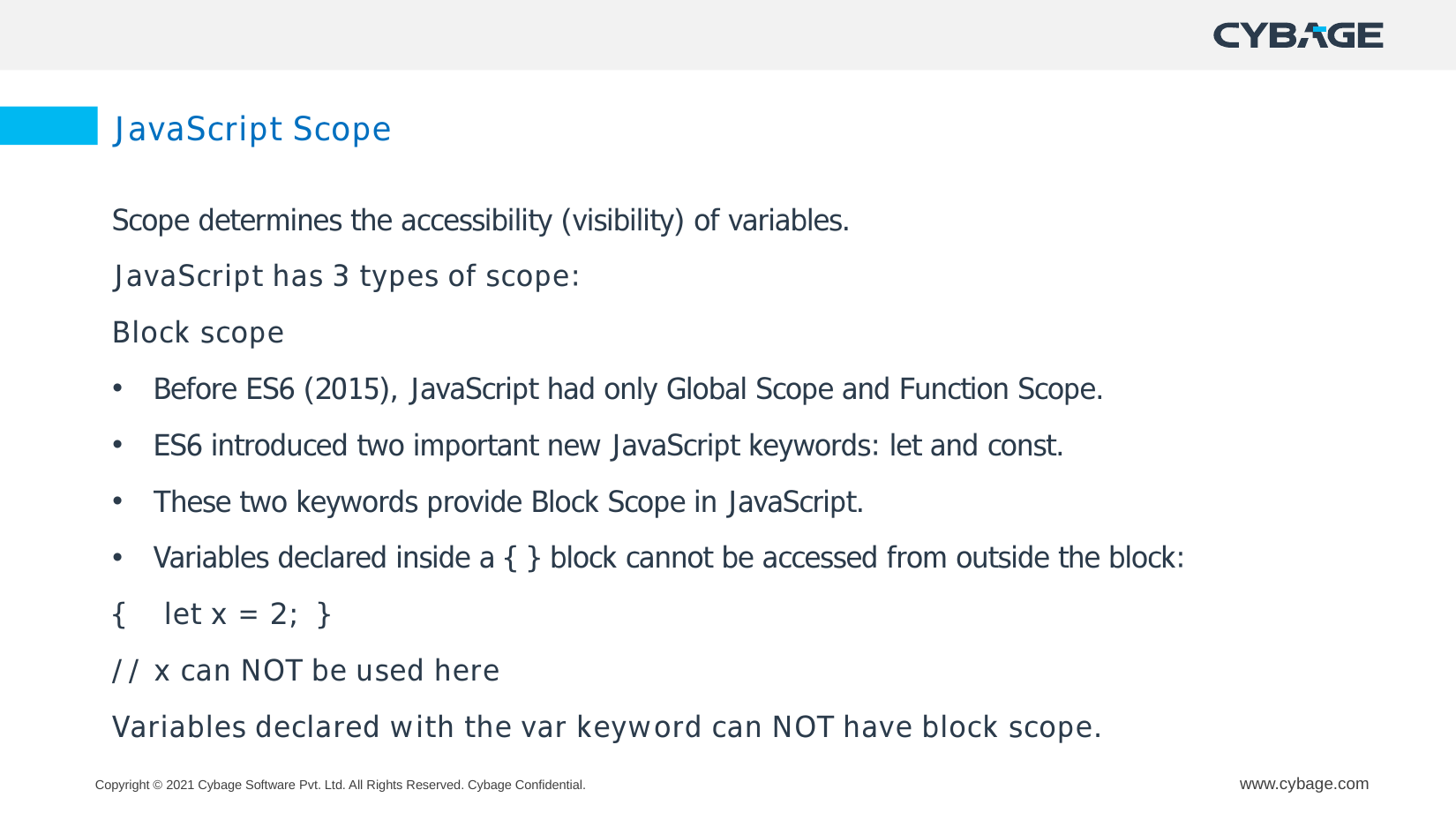

JavaScript Scope

Scope determines the accessibility (visibility) of variables.
JavaScript has 3 types of scope:
Block scope
Before ES6 (2015), JavaScript had only Global Scope and Function Scope.
ES6 introduced two important new JavaScript keywords: let and const.
These two keywords provide Block Scope in JavaScript.
Variables declared inside a { } block cannot be accessed from outside the block:
{    let x = 2;  }
// x can NOT be used here
Variables declared with the var keyword can NOT have block scope.